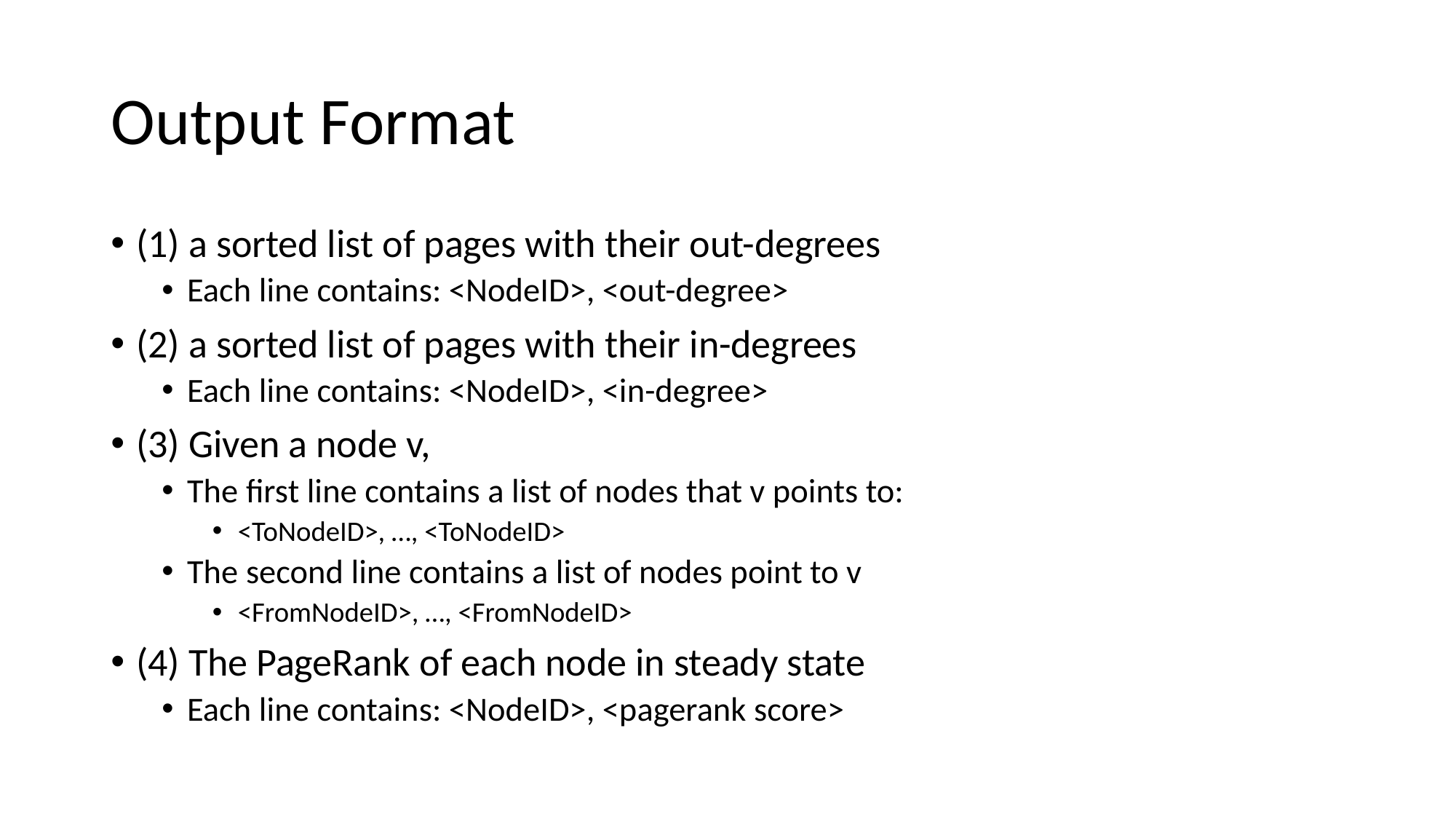

# Output Format
(1) a sorted list of pages with their out-degrees
Each line contains: <NodeID>, <out-degree>
(2) a sorted list of pages with their in-degrees
Each line contains: <NodeID>, <in-degree>
(3) Given a node v,
The first line contains a list of nodes that v points to:
<ToNodeID>, …, <ToNodeID>
The second line contains a list of nodes point to v
<FromNodeID>, …, <FromNodeID>
(4) The PageRank of each node in steady state
Each line contains: <NodeID>, <pagerank score>